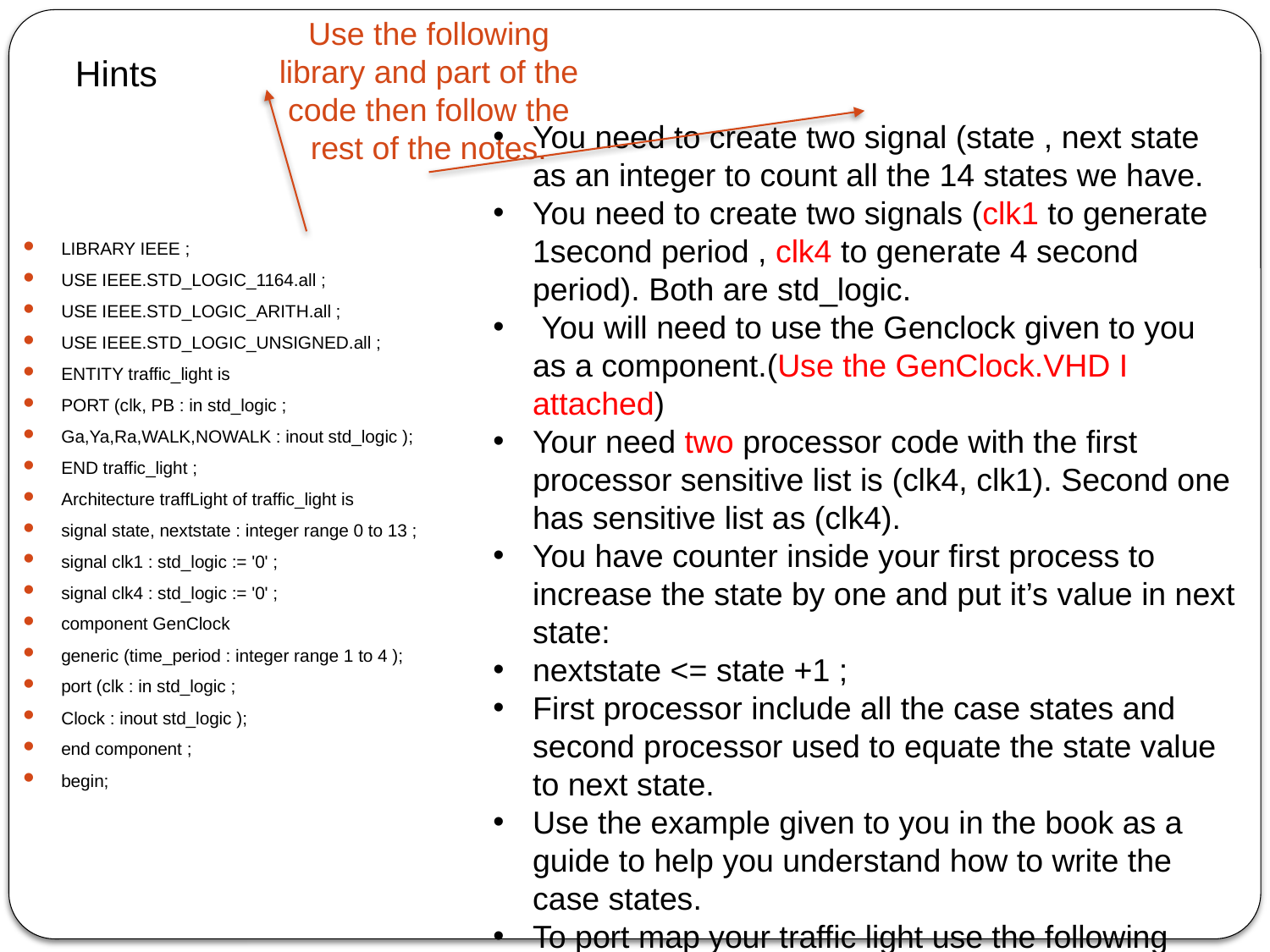

Use the following library and part of the code then follow the rest of the notes.
# Hints
You need to create two signal (state , next state as an integer to count all the 14 states we have.
You need to create two signals (clk1 to generate 1second period , clk4 to generate 4 second period). Both are std_logic.
 You will need to use the Genclock given to you as a component.(Use the GenClock.VHD I attached)
Your need two processor code with the first processor sensitive list is (clk4, clk1). Second one has sensitive list as (clk4).
You have counter inside your first process to increase the state by one and put it’s value in next state:
nextstate <= state +1 ;
First processor include all the case states and second processor used to equate the state value to next state.
Use the example given to you in the book as a guide to help you understand how to write the case states.
To port map your traffic light use the following generic map in your code
Clock1s : GenClock generic map ( 1 ) port map (clk, clk1);
Clock4s : GenClock generic map ( 3 ) port map (clk, clk4);

LIBRARY IEEE ;
USE IEEE.STD_LOGIC_1164.all ;
USE IEEE.STD_LOGIC_ARITH.all ;
USE IEEE.STD_LOGIC_UNSIGNED.all ;
ENTITY traffic_light is
PORT (clk, PB : in std_logic ;
Ga,Ya,Ra,WALK,NOWALK : inout std_logic );
END traffic_light ;
Architecture traffLight of traffic_light is
signal state, nextstate : integer range 0 to 13 ;
signal clk1 : std_logic := '0' ;
signal clk4 : std_logic := '0' ;
component GenClock
generic (time_period : integer range 1 to 4 );
port (clk : in std_logic ;
Clock : inout std_logic );
end component ;
begin;